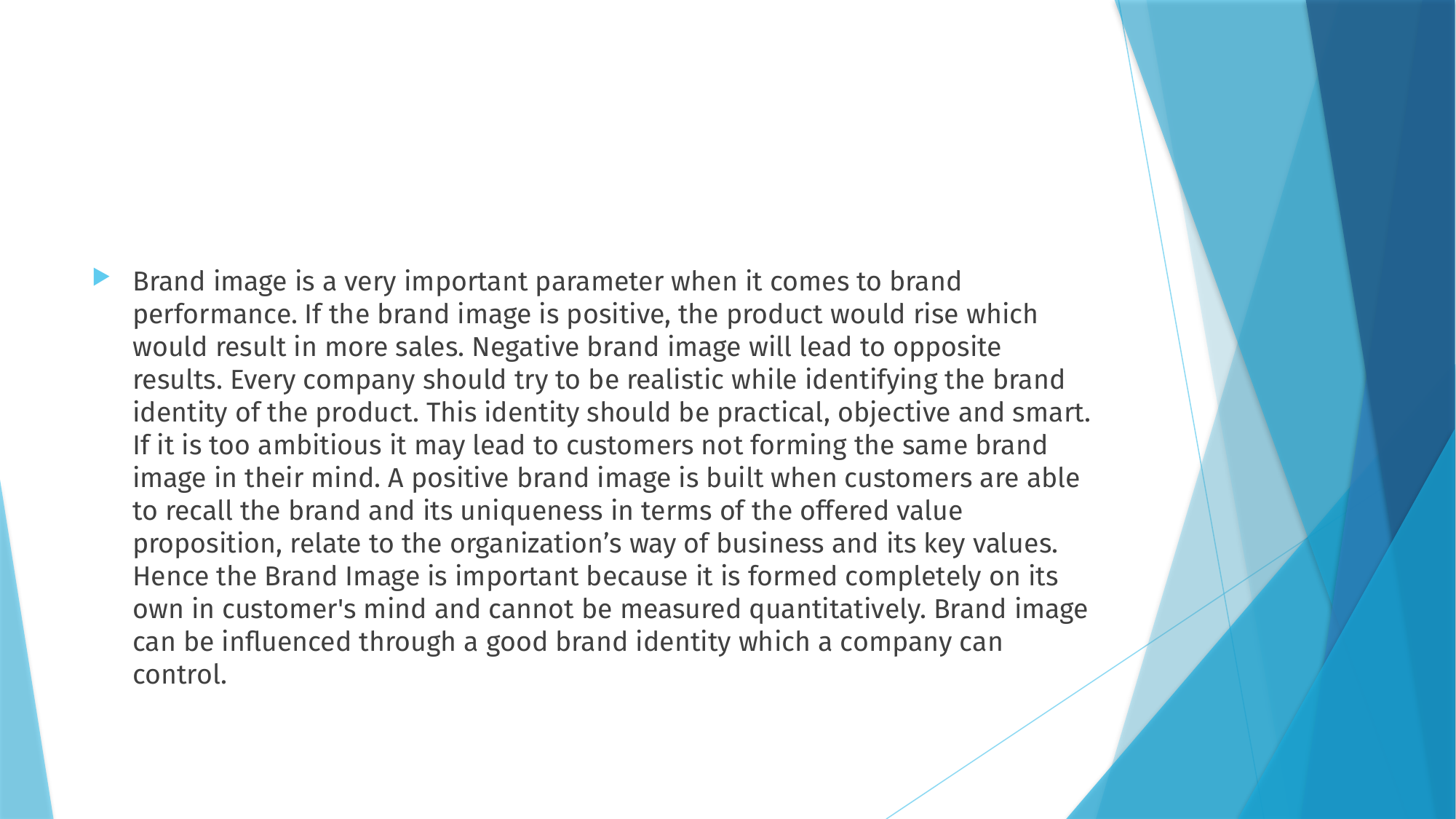

#
Brand image is a very important parameter when it comes to brand performance. If the brand image is positive, the product would rise which would result in more sales. Negative brand image will lead to opposite results. Every company should try to be realistic while identifying the brand identity of the product. This identity should be practical, objective and smart. If it is too ambitious it may lead to customers not forming the same brand image in their mind. A positive brand image is built when customers are able to recall the brand and its uniqueness in terms of the offered value proposition, relate to the organization’s way of business and its key values. Hence the Brand Image is important because it is formed completely on its own in customer's mind and cannot be measured quantitatively. Brand image can be influenced through a good brand identity which a company can control.